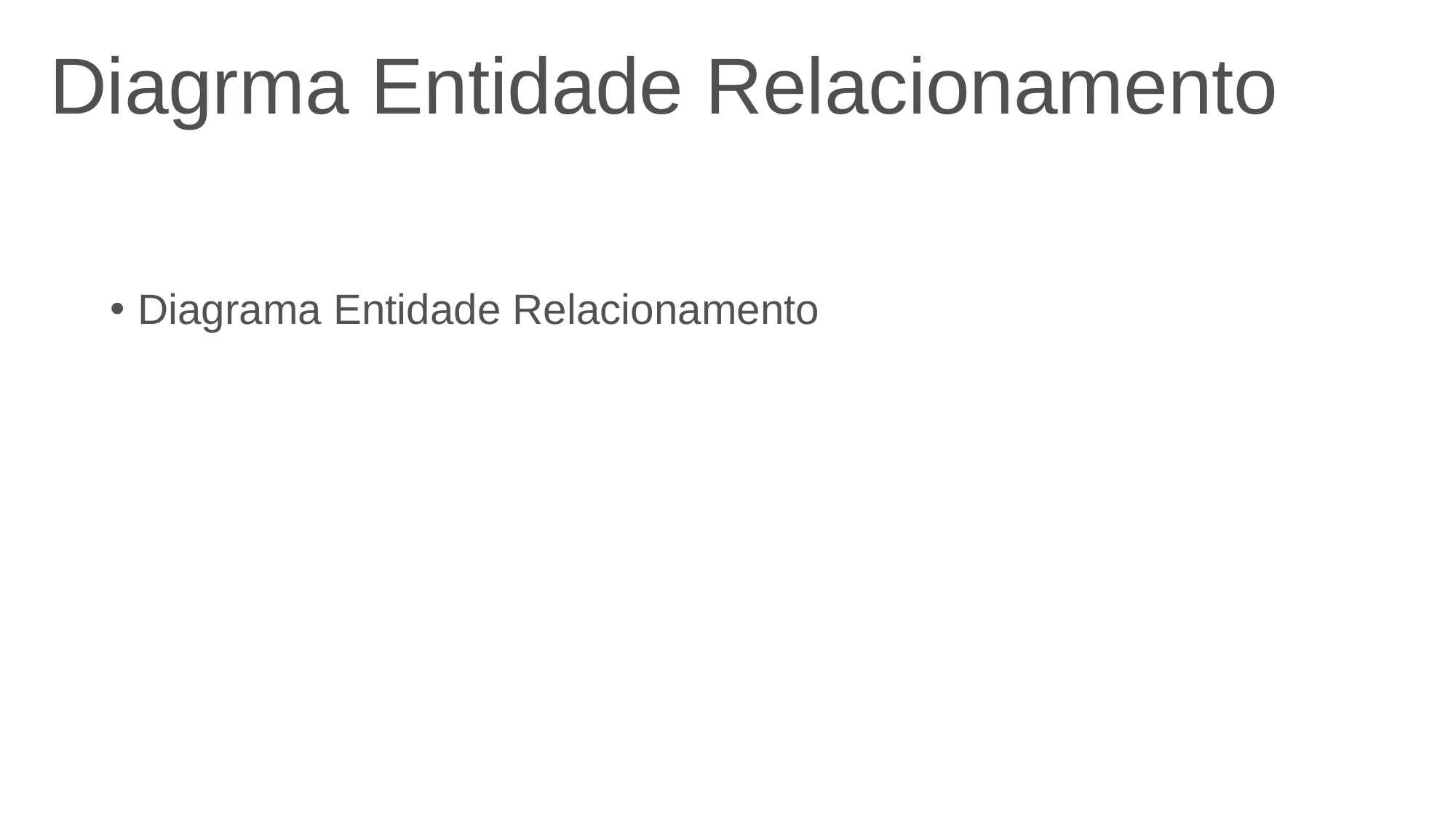

# Diagrma Entidade Relacionamento
Diagrama Entidade Relacionamento